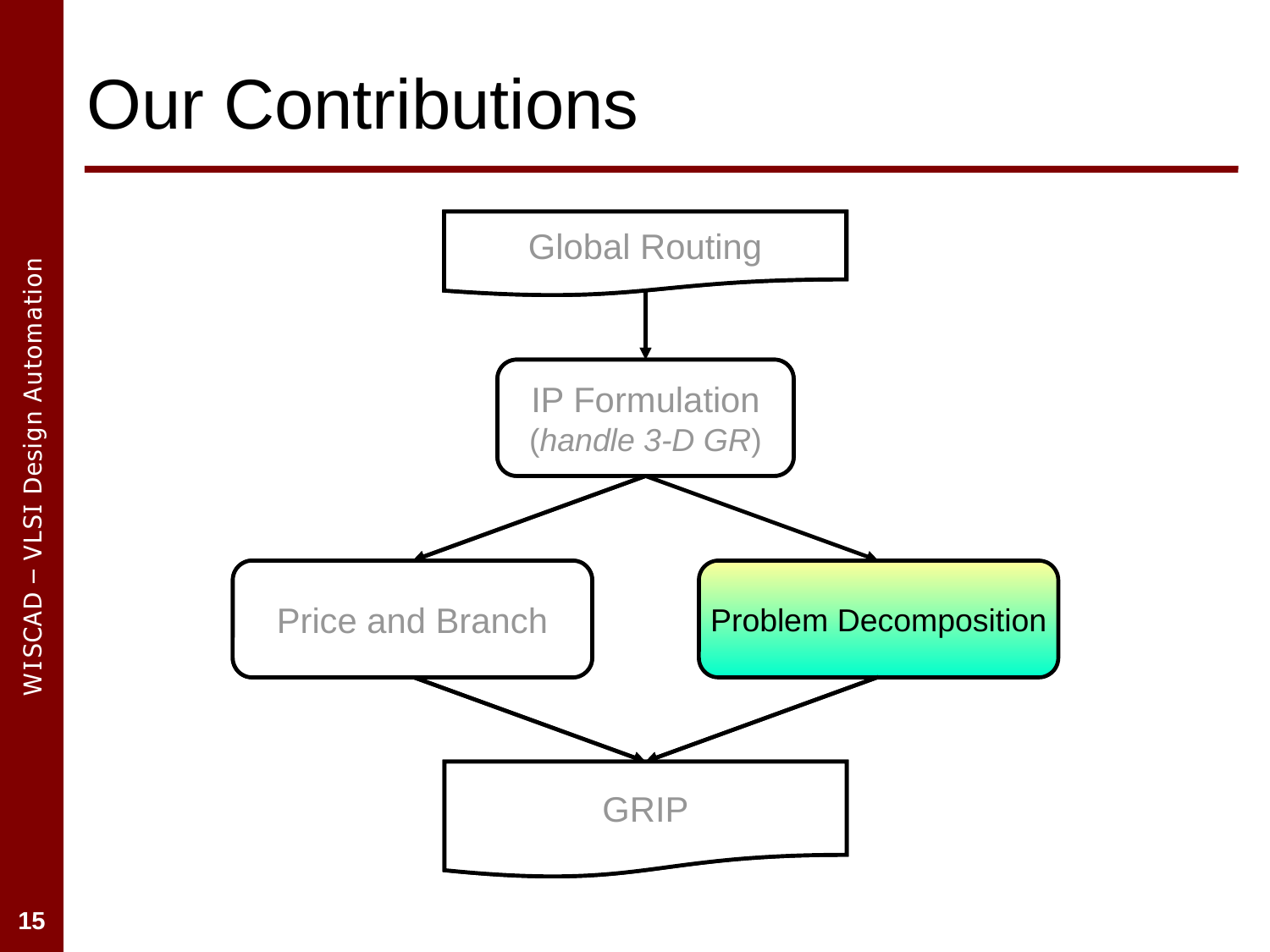

Our Contributions
Global Routing
Global Routing

IP Formulation
(handle 3-D GR)

IP Formulation
(handle 3-D GR)

Price and Branch
Problem Decomposition

Price and Branch

Scalable IP for GR

GRIP